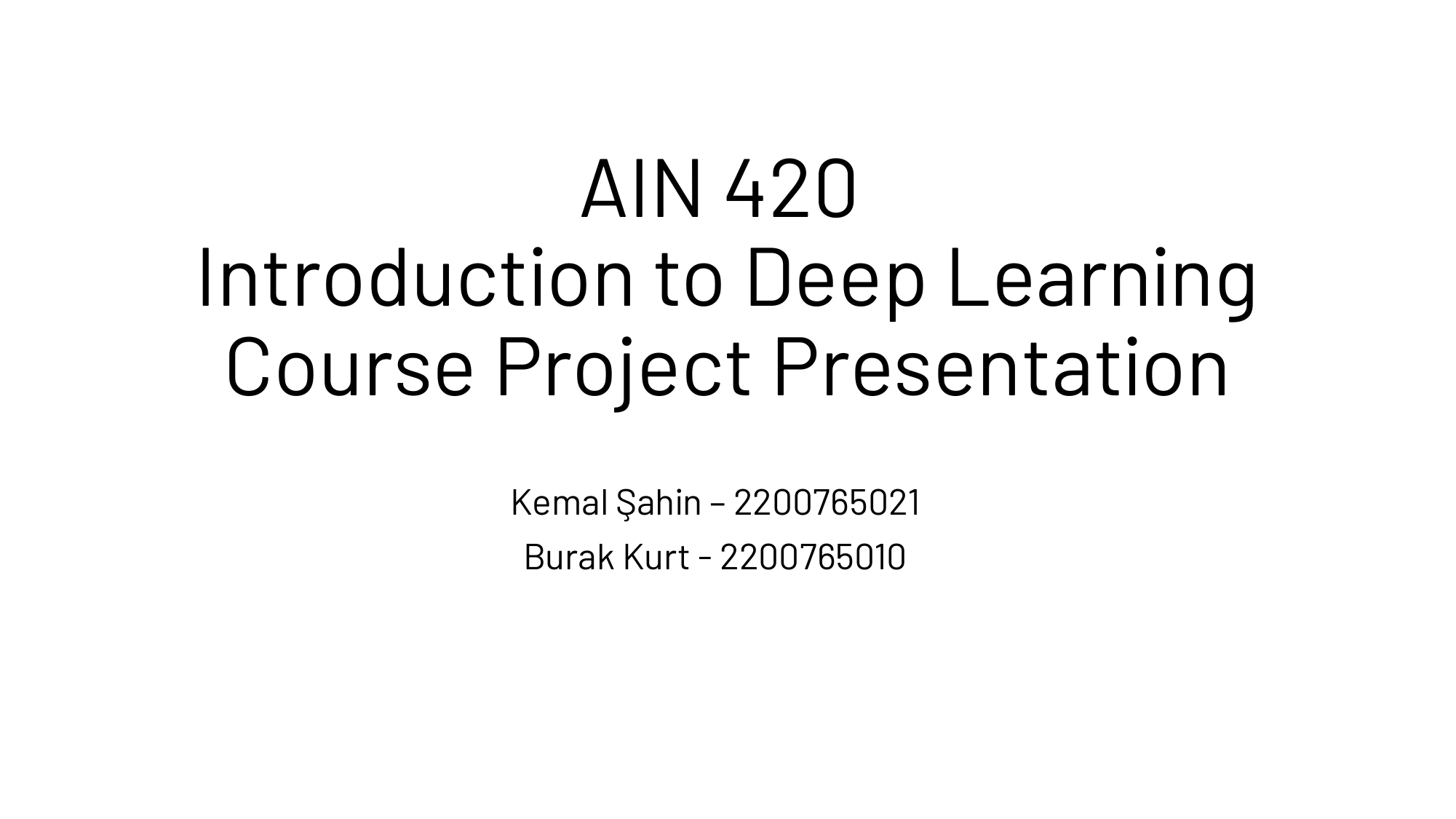

# AIN 420 Introduction to Deep Learning Course Project Presentation
Kemal Şahin – 2200765021
Burak Kurt - 2200765010